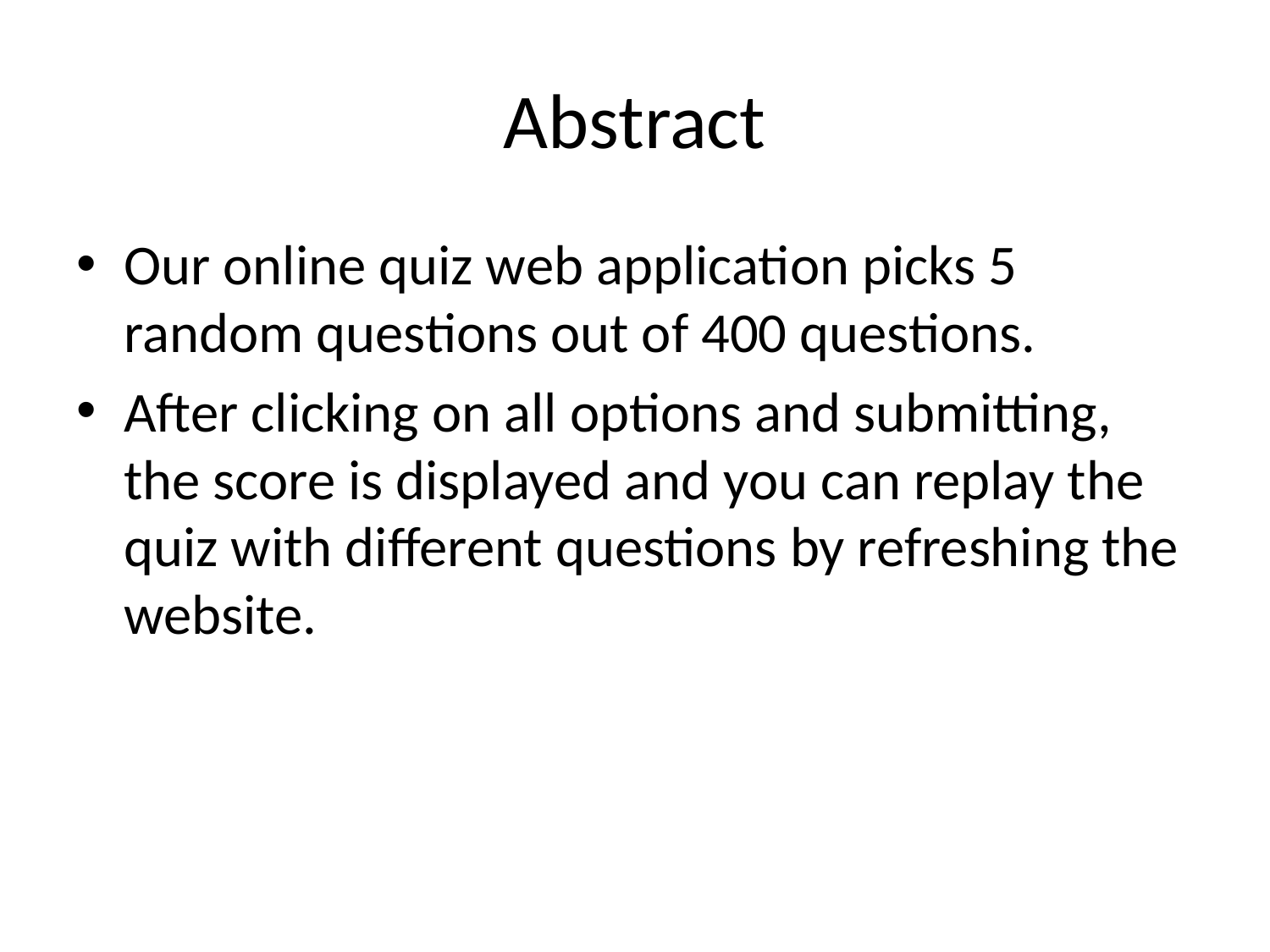

# Abstract
Our online quiz web application picks 5 random questions out of 400 questions.
After clicking on all options and submitting, the score is displayed and you can replay the quiz with different questions by refreshing the website.